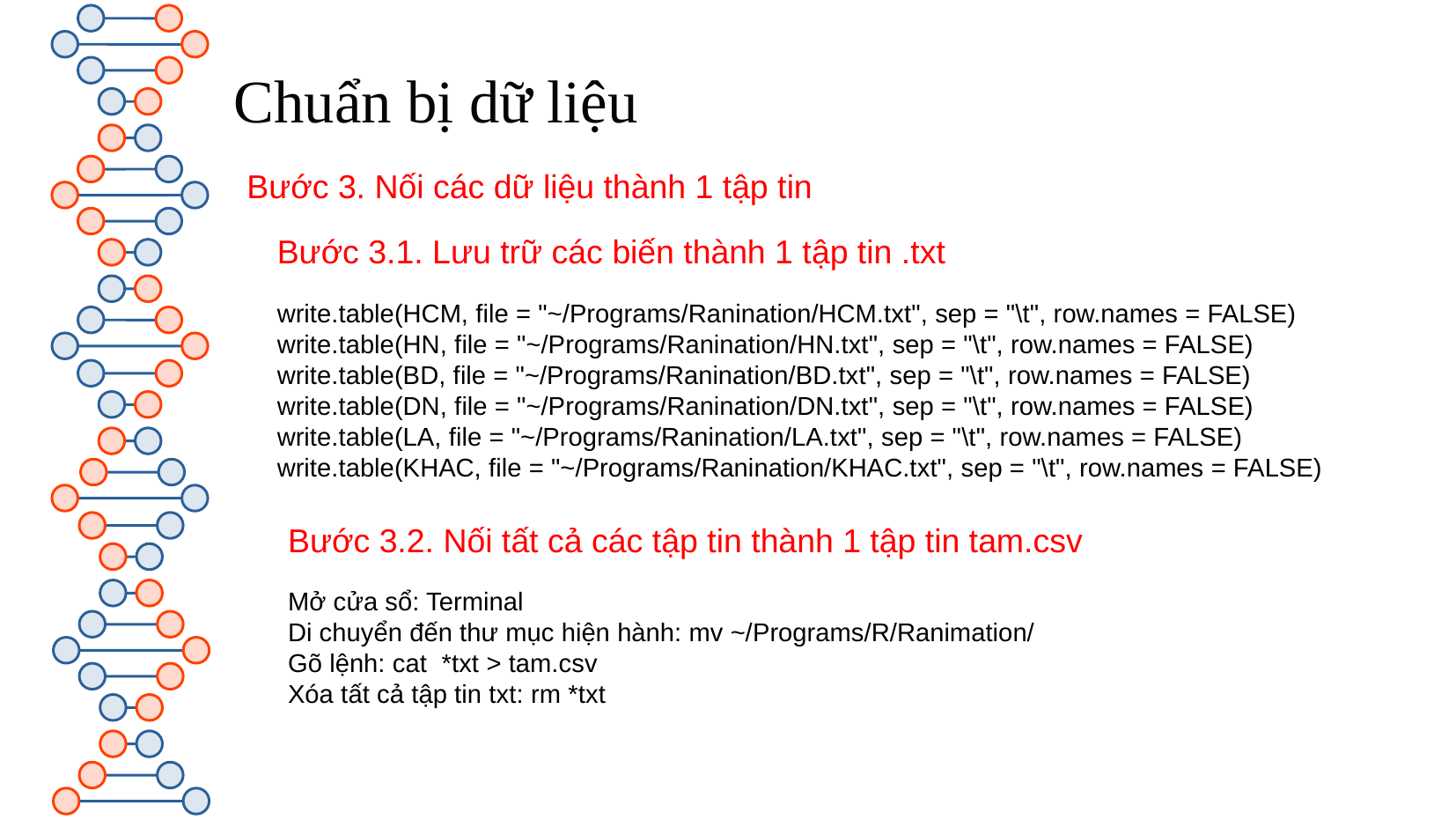

Chuẩn bị dữ liệu
Bước 3. Nối các dữ liệu thành 1 tập tin
Bước 3.1. Lưu trữ các biến thành 1 tập tin .txt
write.table(HCM, file = "~/Programs/Ranination/HCM.txt", sep = "\t", row.names = FALSE)
write.table(HN, file = "~/Programs/Ranination/HN.txt", sep = "\t", row.names = FALSE)
write.table(BD, file = "~/Programs/Ranination/BD.txt", sep = "\t", row.names = FALSE)
write.table(DN, file = "~/Programs/Ranination/DN.txt", sep = "\t", row.names = FALSE)
write.table(LA, file = "~/Programs/Ranination/LA.txt", sep = "\t", row.names = FALSE)
write.table(KHAC, file = "~/Programs/Ranination/KHAC.txt", sep = "\t", row.names = FALSE)
Bước 3.2. Nối tất cả các tập tin thành 1 tập tin tam.csv
Mở cửa sổ: Terminal
Di chuyển đến thư mục hiện hành: mv ~/Programs/R/Ranimation/
Gõ lệnh: cat  *txt > tam.csv
Xóa tất cả tập tin txt: rm *txt